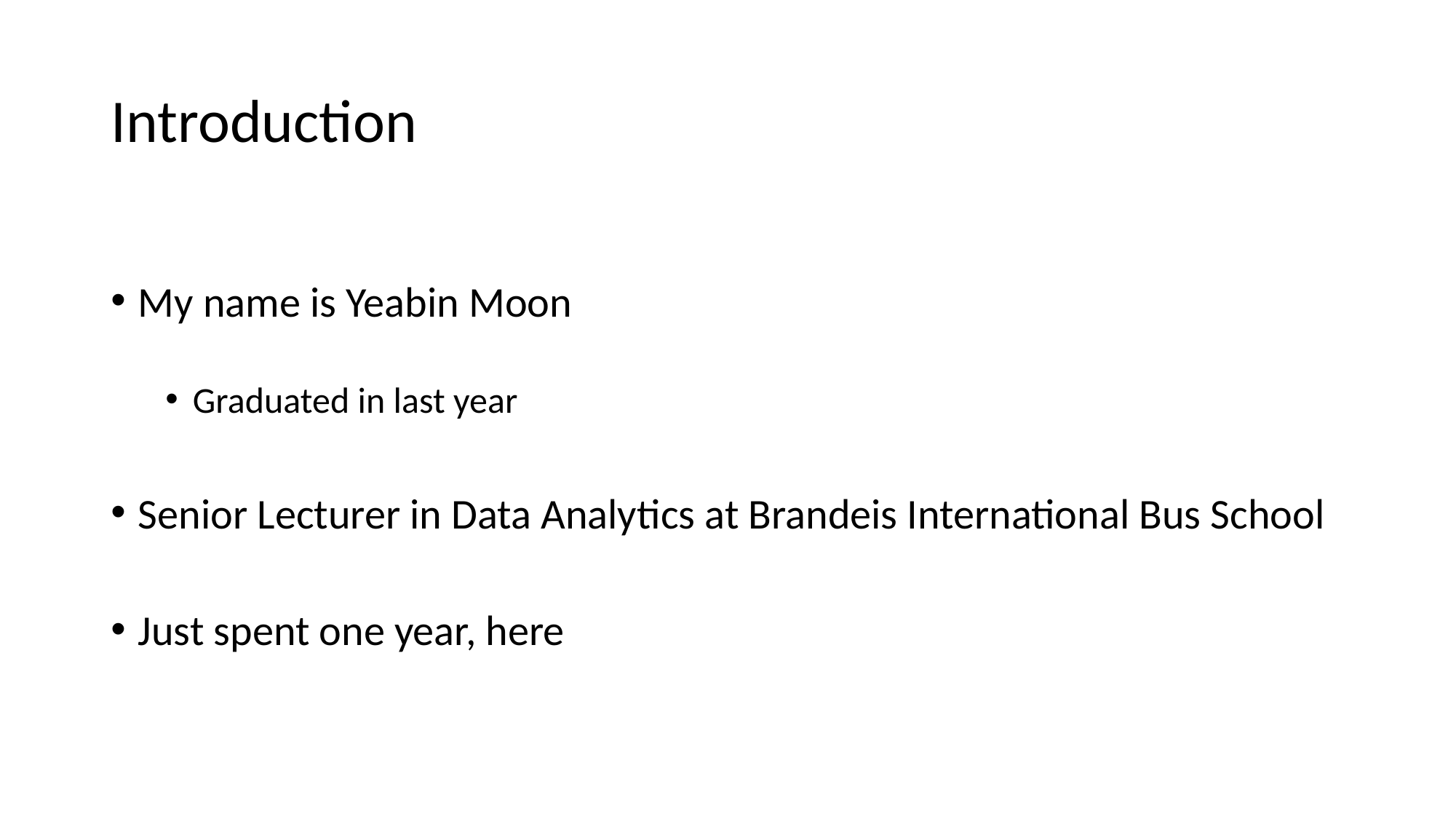

# Introduction
My name is Yeabin Moon
Graduated in last year
Senior Lecturer in Data Analytics at Brandeis International Bus School
Just spent one year, here